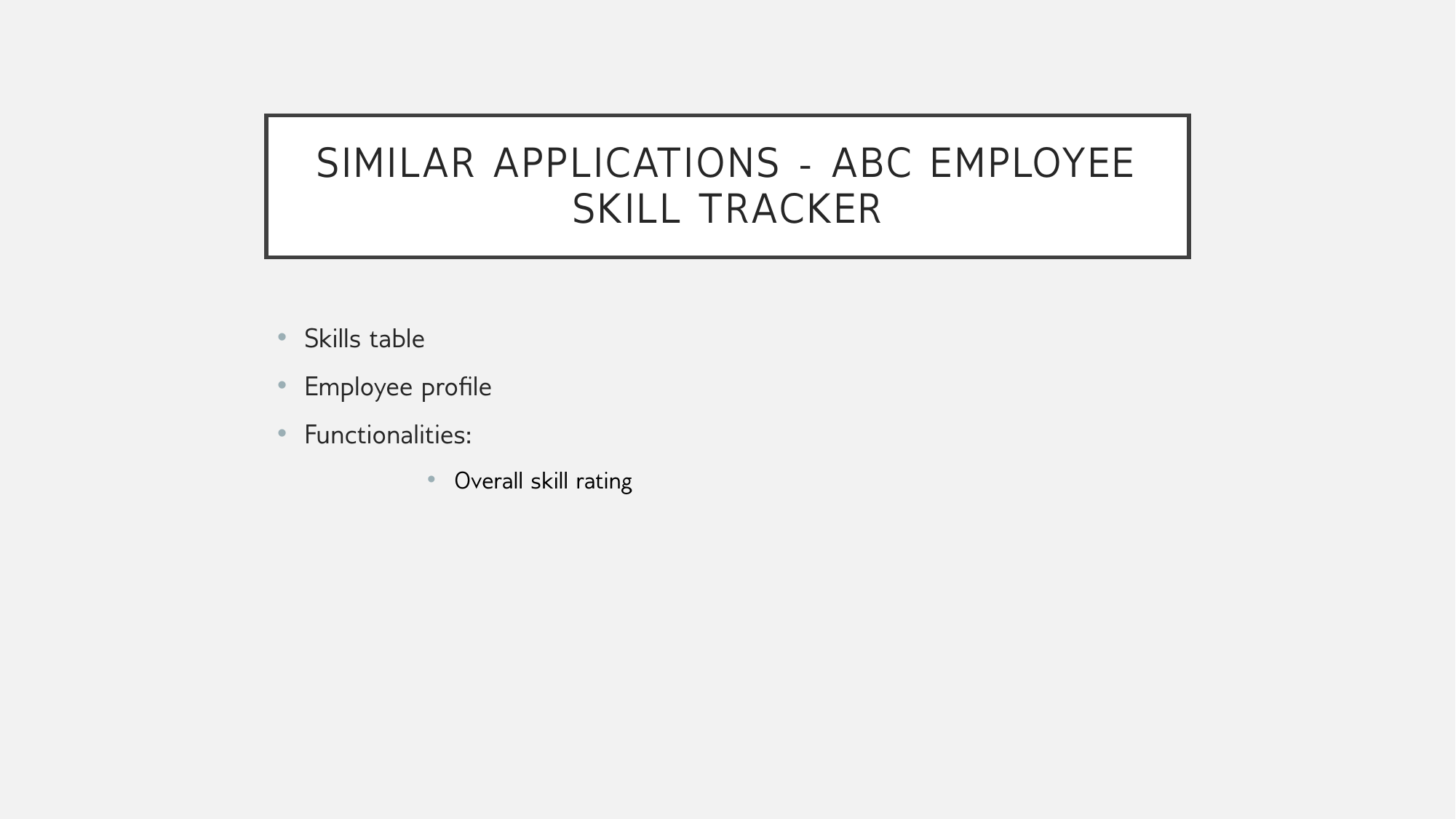

# Similar applications - ABC Employee Skill Tracker
Skills table
Employee profile
Functionalities:
Overall skill rating